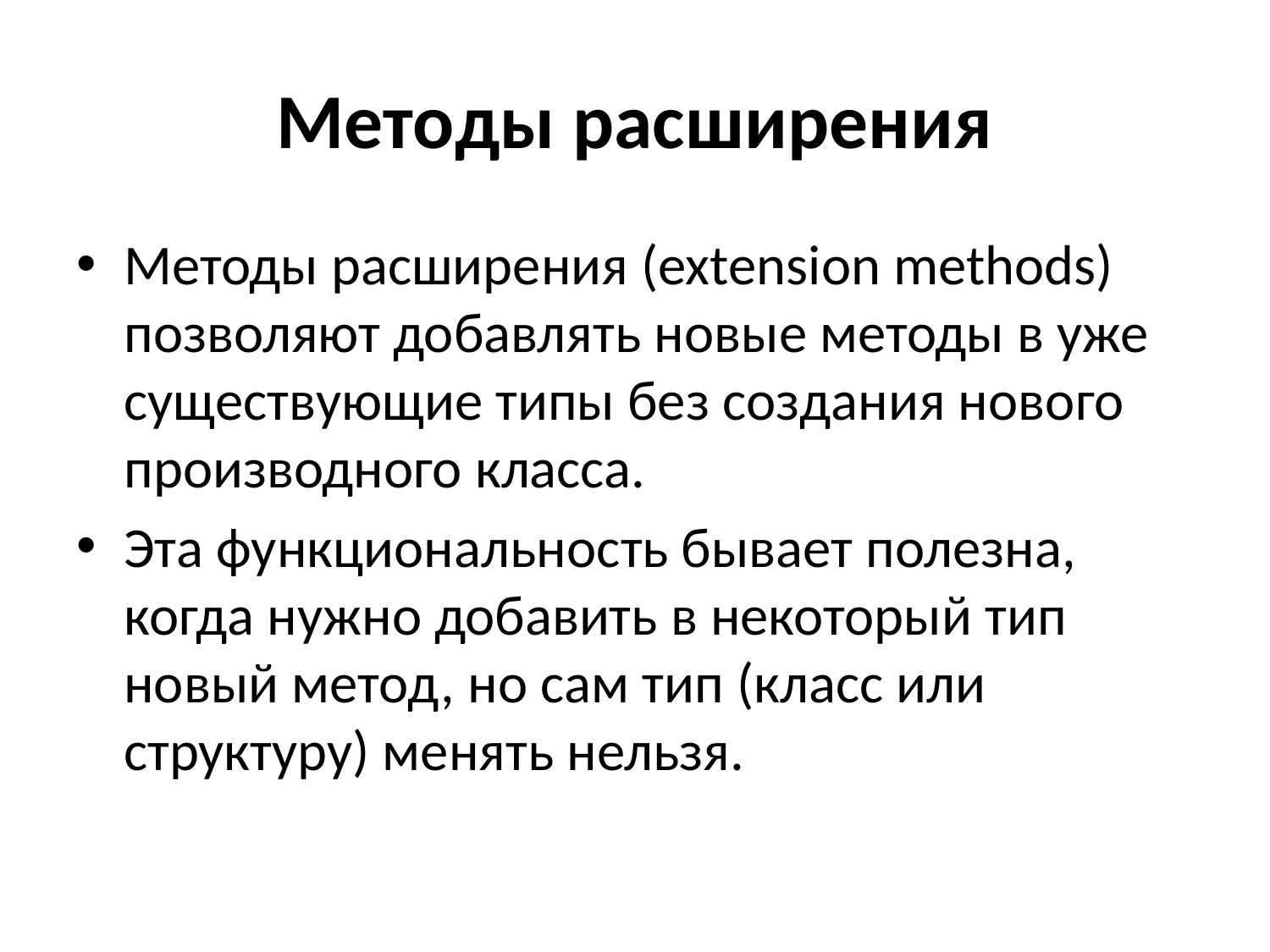

# Методы расширения
Методы расширения (extension methods) позволяют добавлять новые методы в уже существующие типы без создания нового производного класса.
Эта функциональность бывает полезна, когда нужно добавить в некоторый тип новый метод, но сам тип (класс или структуру) менять нельзя.